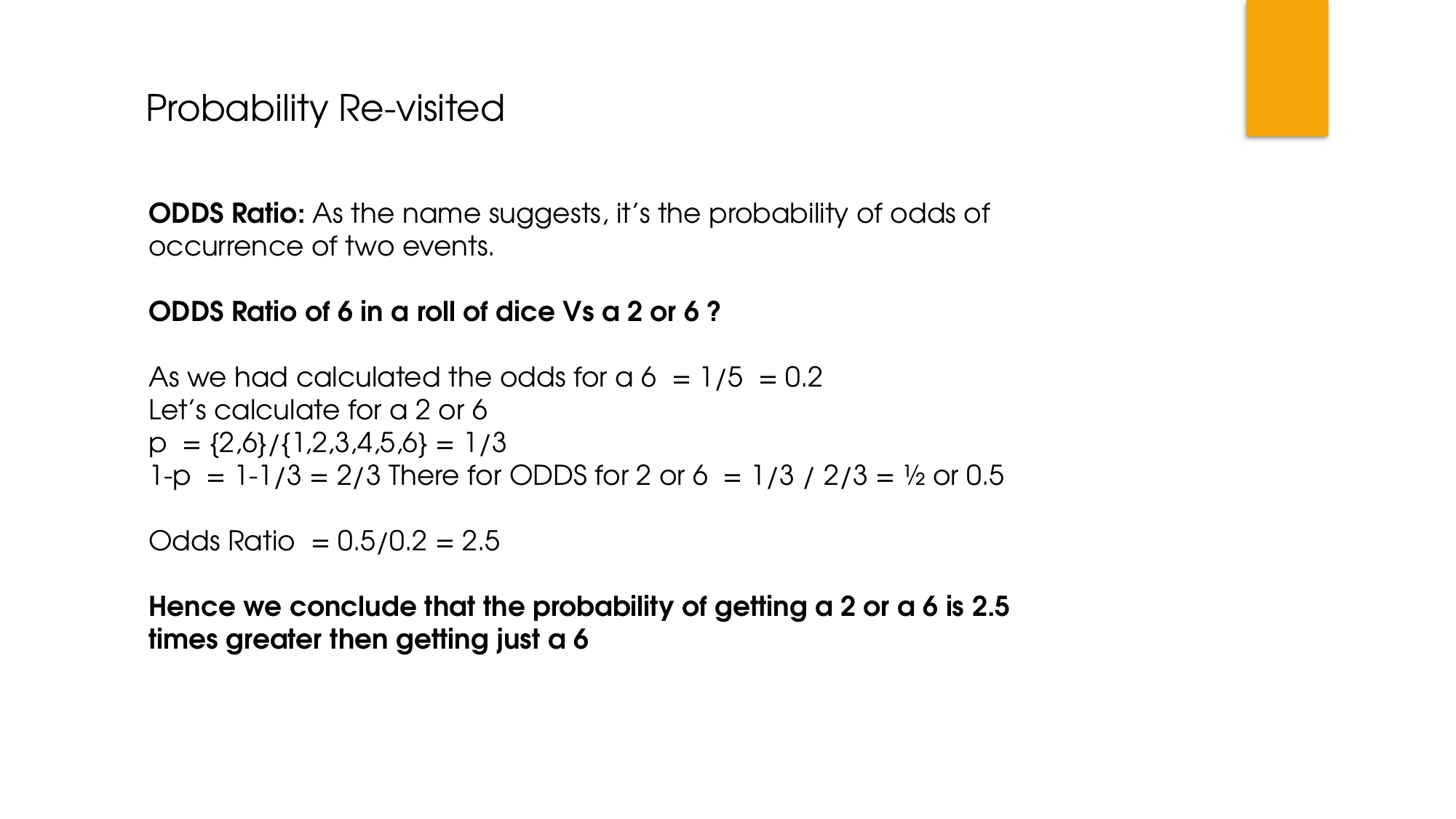

Probability Re-visited
ODDS Ratio: As the name suggests, it’s the probability of odds of occurrence of two events.

ODDS Ratio of 6 in a roll of dice Vs a 2 or 6 ?

As we had calculated the odds for a 6  = 1/5  = 0.2
Let’s calculate for a 2 or 6
p  = {2,6}/{1,2,3,4,5,6} = 1/3
1-p  = 1-1/3 = 2/3 There for ODDS for 2 or 6  = 1/3 / 2/3 = ½ or 0.5

Odds Ratio  = 0.5/0.2 = 2.5

Hence we conclude that the probability of getting a 2 or a 6 is 2.5 times greater then getting just a 6